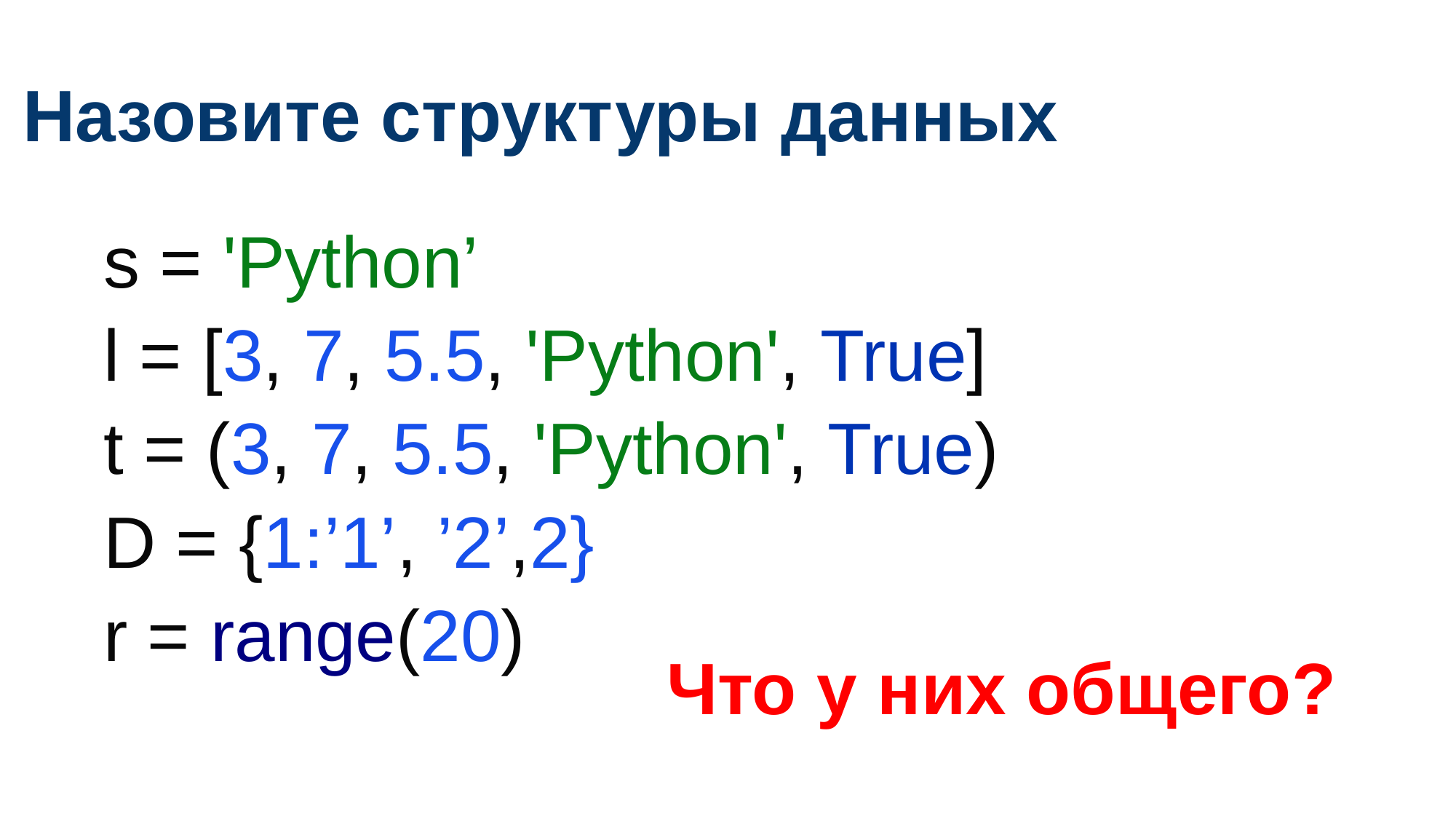

Назовите структуры данных
s = 'Python’
l = [3, 7, 5.5, 'Python', True]
t = (3, 7, 5.5, 'Python', True)
D = {1:’1’, ’2’,2}
r = range(20)
Что у них общего?